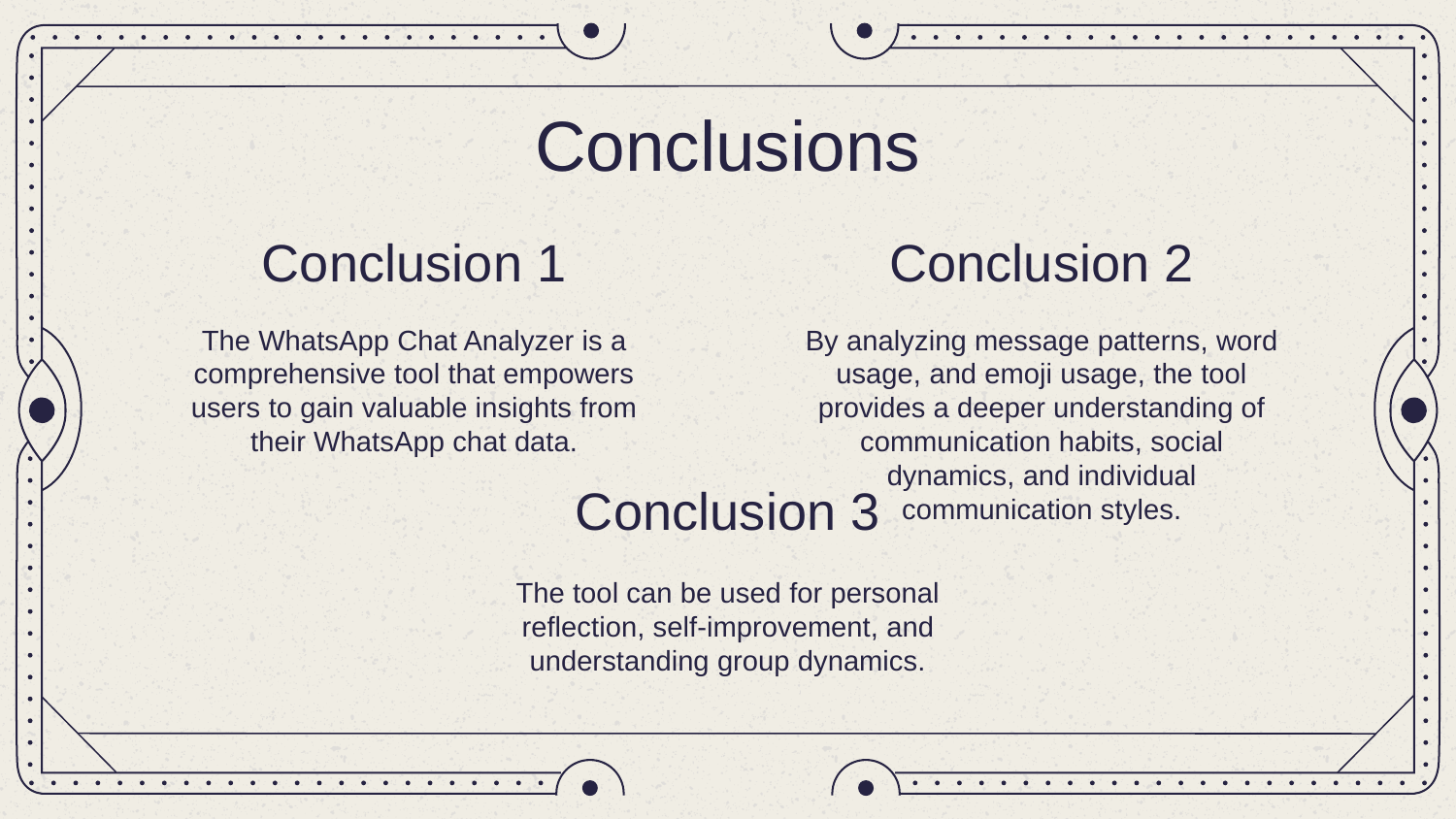

# Conclusions
Conclusion 1
Conclusion 2
The WhatsApp Chat Analyzer is a comprehensive tool that empowers users to gain valuable insights from their WhatsApp chat data.
By analyzing message patterns, word usage, and emoji usage, the tool provides a deeper understanding of communication habits, social dynamics, and individual communication styles.
Conclusion 3
The tool can be used for personal reflection, self-improvement, and understanding group dynamics.